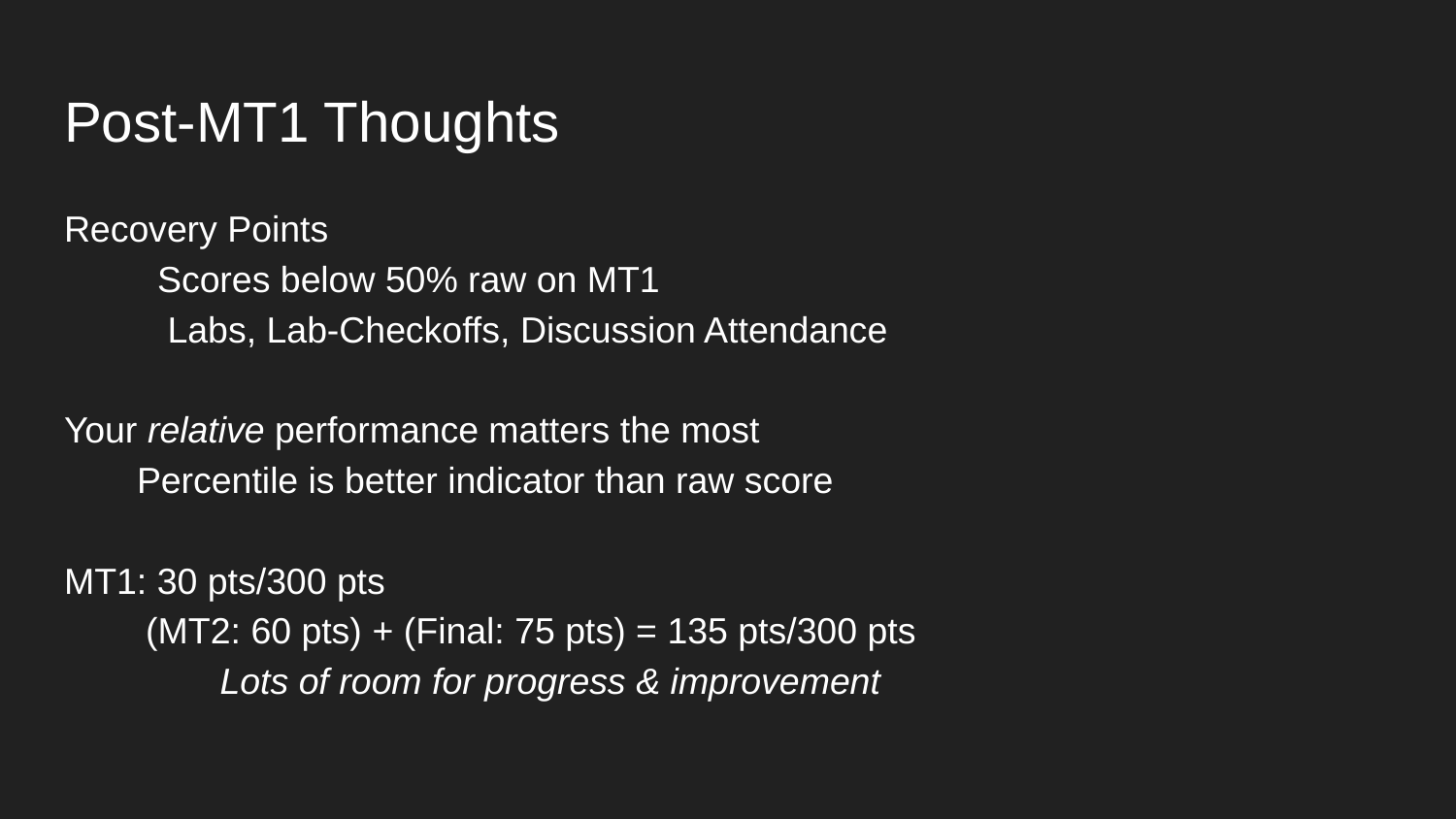

# Post-MT1 Thoughts

Recovery Points
  Scores below 50% raw on MT1
   Labs, Lab-Checkoffs, Discussion Attendance

Your relative performance matters the most
Percentile is better indicator than raw score

MT1: 30 pts/300 pts
        (MT2: 60 pts) + (Final: 75 pts) = 135 pts/300 pts
	 Lots of room for progress & improvement